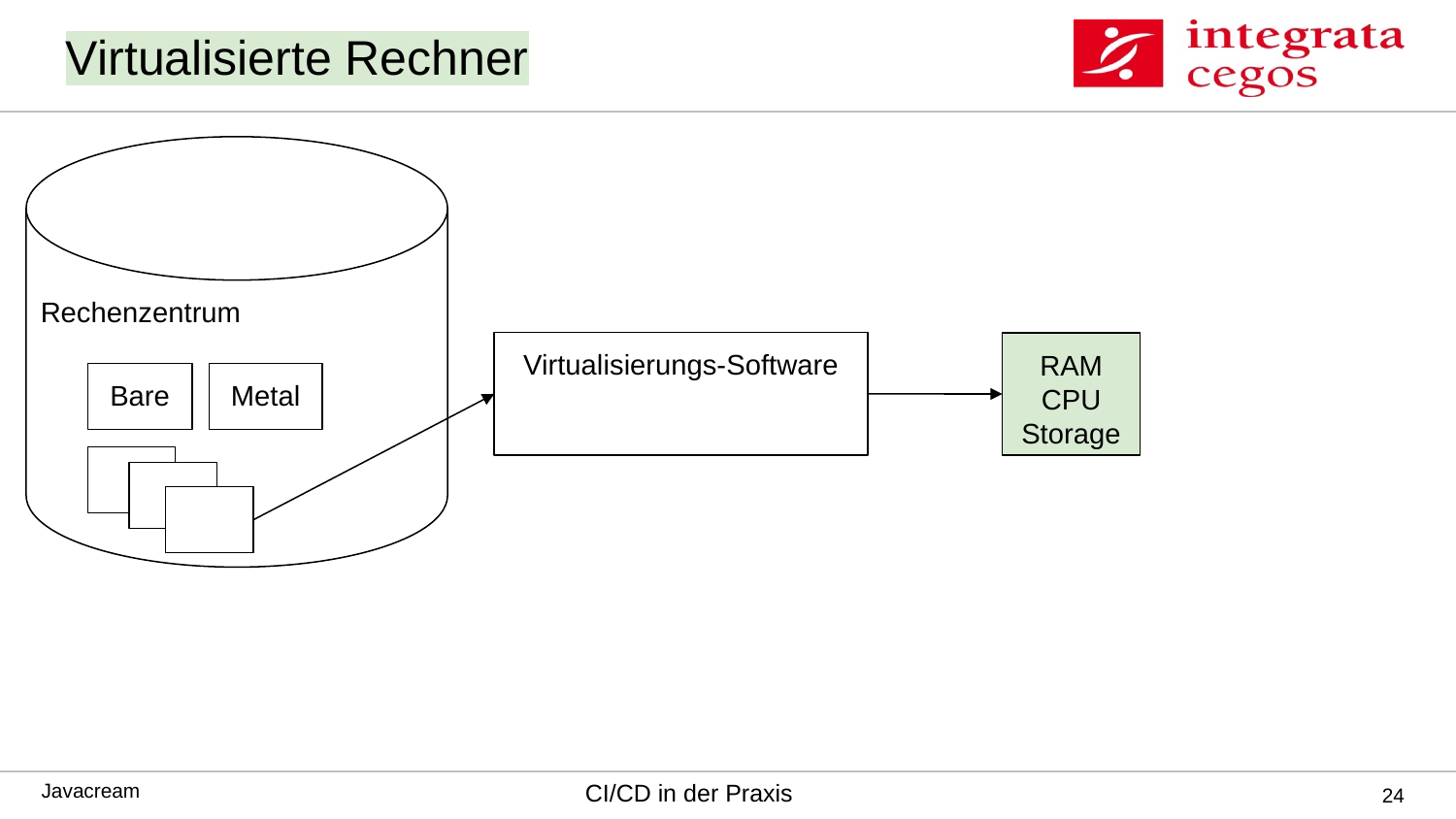

# Virtualisierte Rechner
Rechenzentrum
Virtualisierungs-Software
RAM
CPU
Storage
Bare
Metal

24